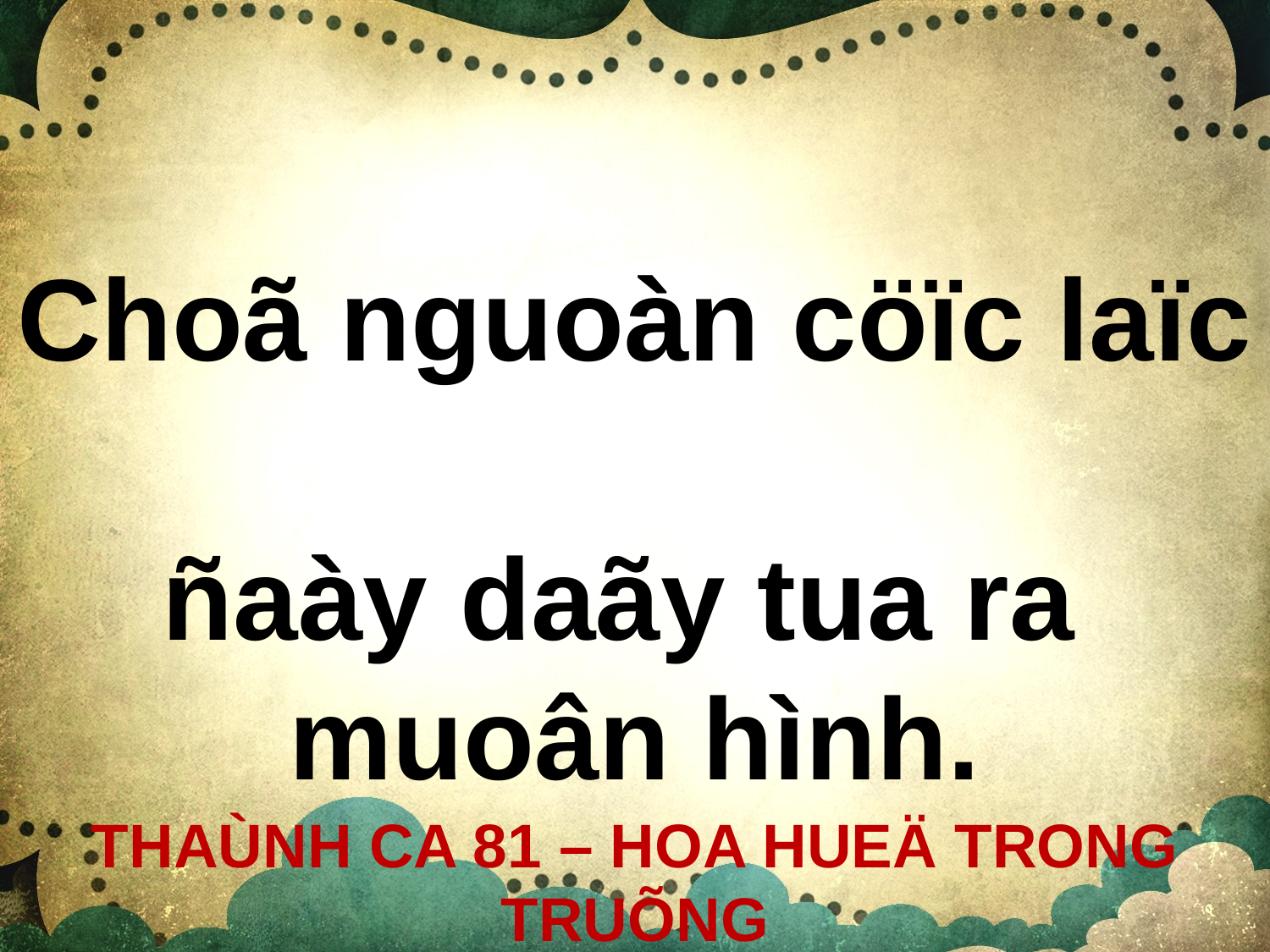

Choã nguoàn cöïc laïc
ñaày daãy tua ra
muoân hình.
THAÙNH CA 81 – HOA HUEÄ TRONG TRUÕNG